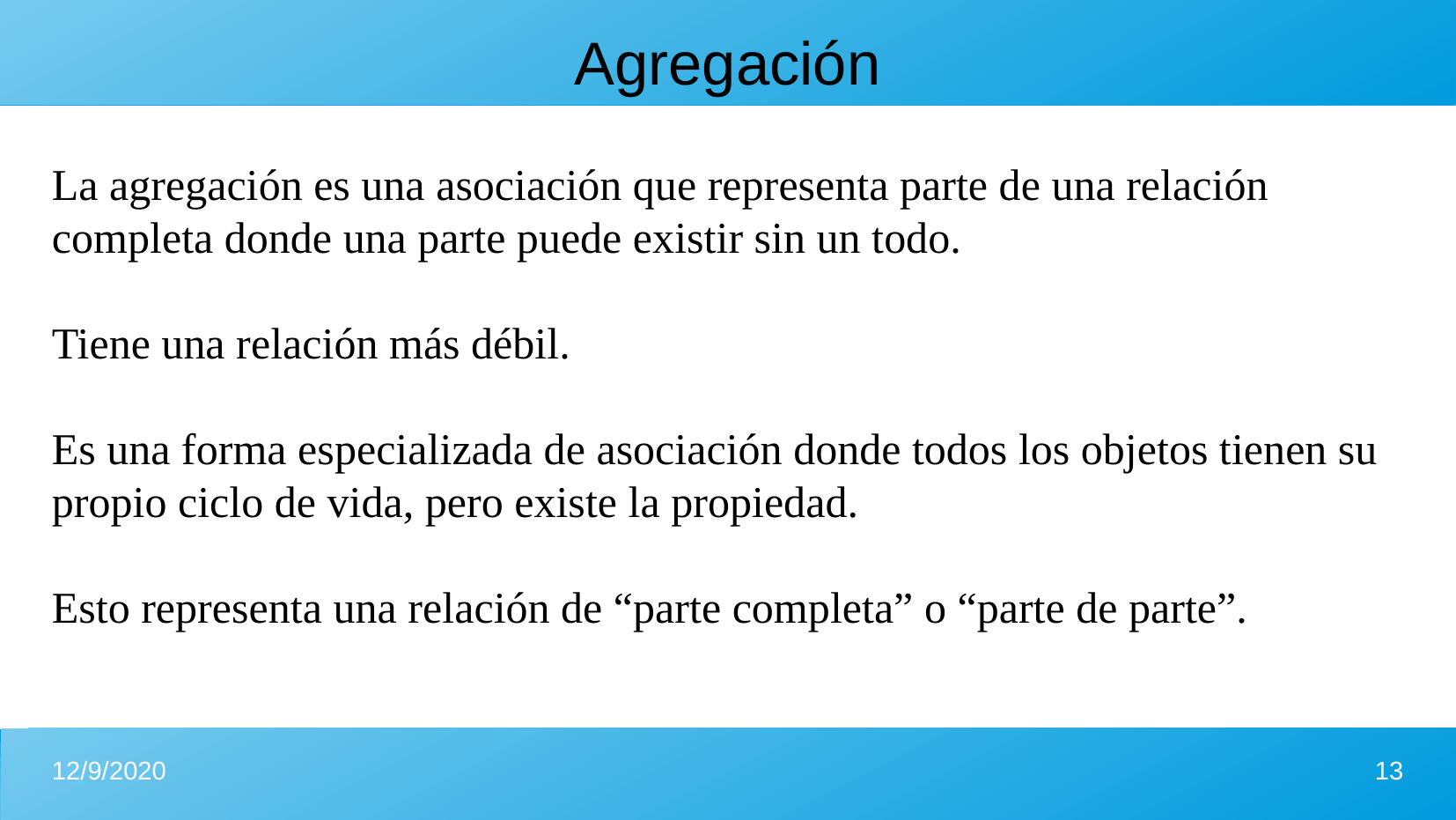

Agregación
La agregación es una asociación que representa parte de una relación completa donde una parte puede existir sin un todo.

Tiene una relación más débil.

Es una forma especializada de asociación donde todos los objetos tienen su propio ciclo de vida, pero existe la propiedad.

Esto representa una relación de “parte completa” o “parte de parte”.
12/9/2020
13